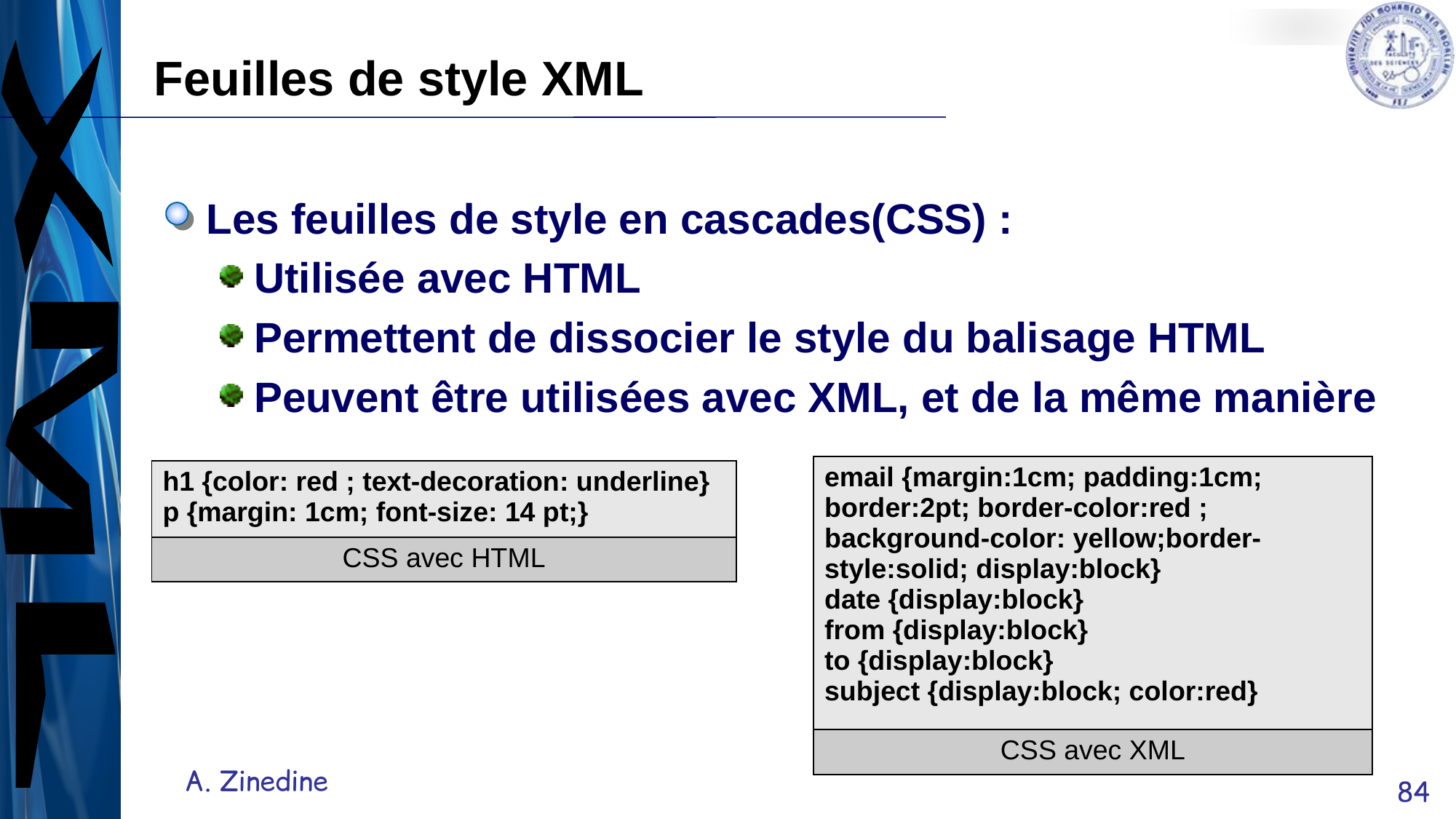

# Feuilles de style XML
Les feuilles de style en cascades(CSS) :
Utilisée avec HTML
Permettent de dissocier le style du balisage HTML
Peuvent être utilisées avec XML, et de la même manière

| email {margin:1cm; padding:1cm; border:2pt; border-color:red ; background-color: yellow;border-style:solid; display:block} date {display:block} from {display:block} to {display:block} subject {display:block; color:red} |
| --- |
| CSS avec XML |
| h1 {color: red ; text-decoration: underline} p {margin: 1cm; font-size: 14 pt;} |
| --- |
| CSS avec HTML |